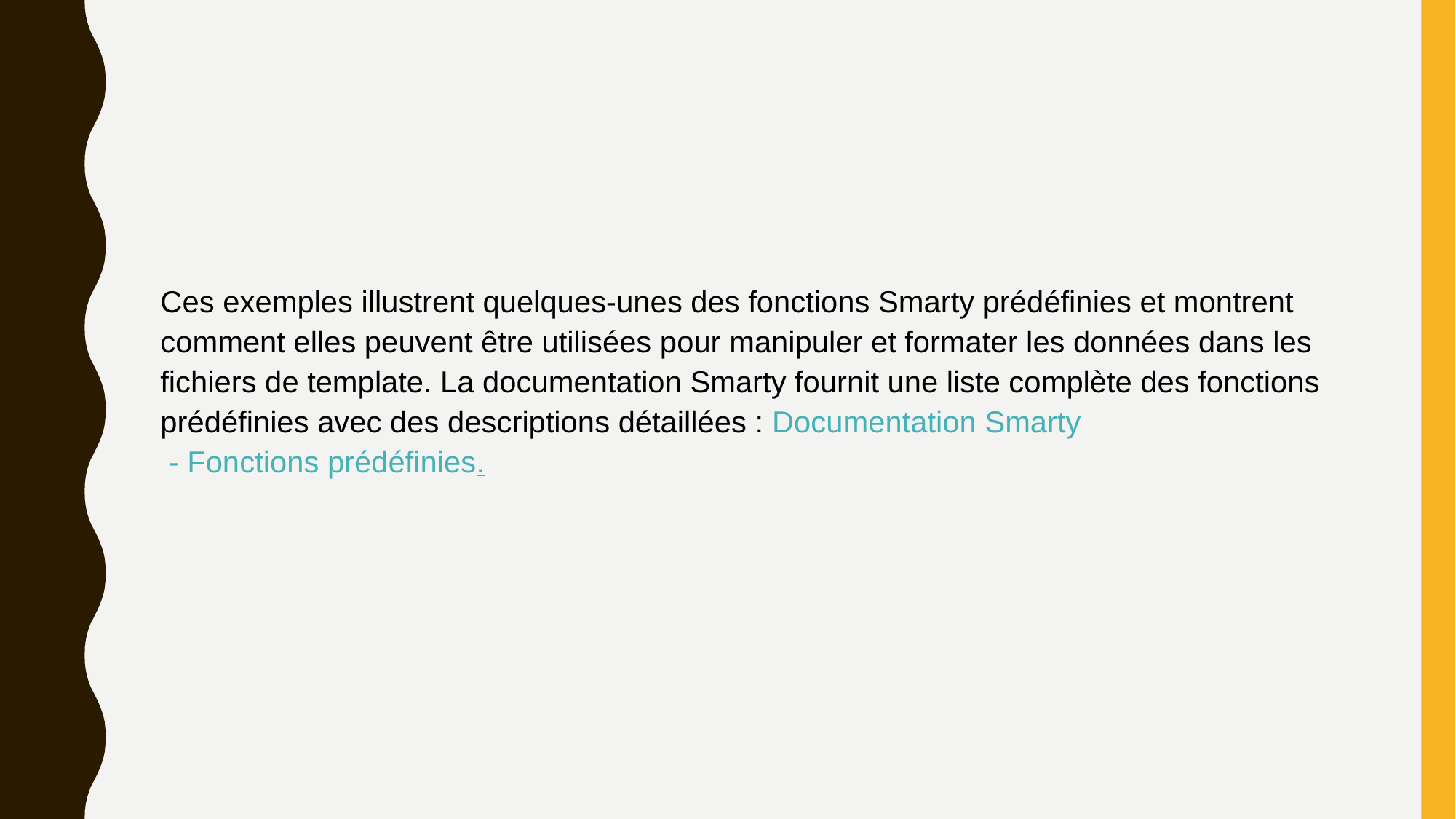

#
Ces exemples illustrent quelques-unes des fonctions Smarty prédéfinies et montrent comment elles peuvent être utilisées pour manipuler et formater les données dans les fichiers de template. La documentation Smarty fournit une liste complète des fonctions prédéfinies avec des descriptions détaillées : Documentation Smarty - Fonctions prédéfinies.